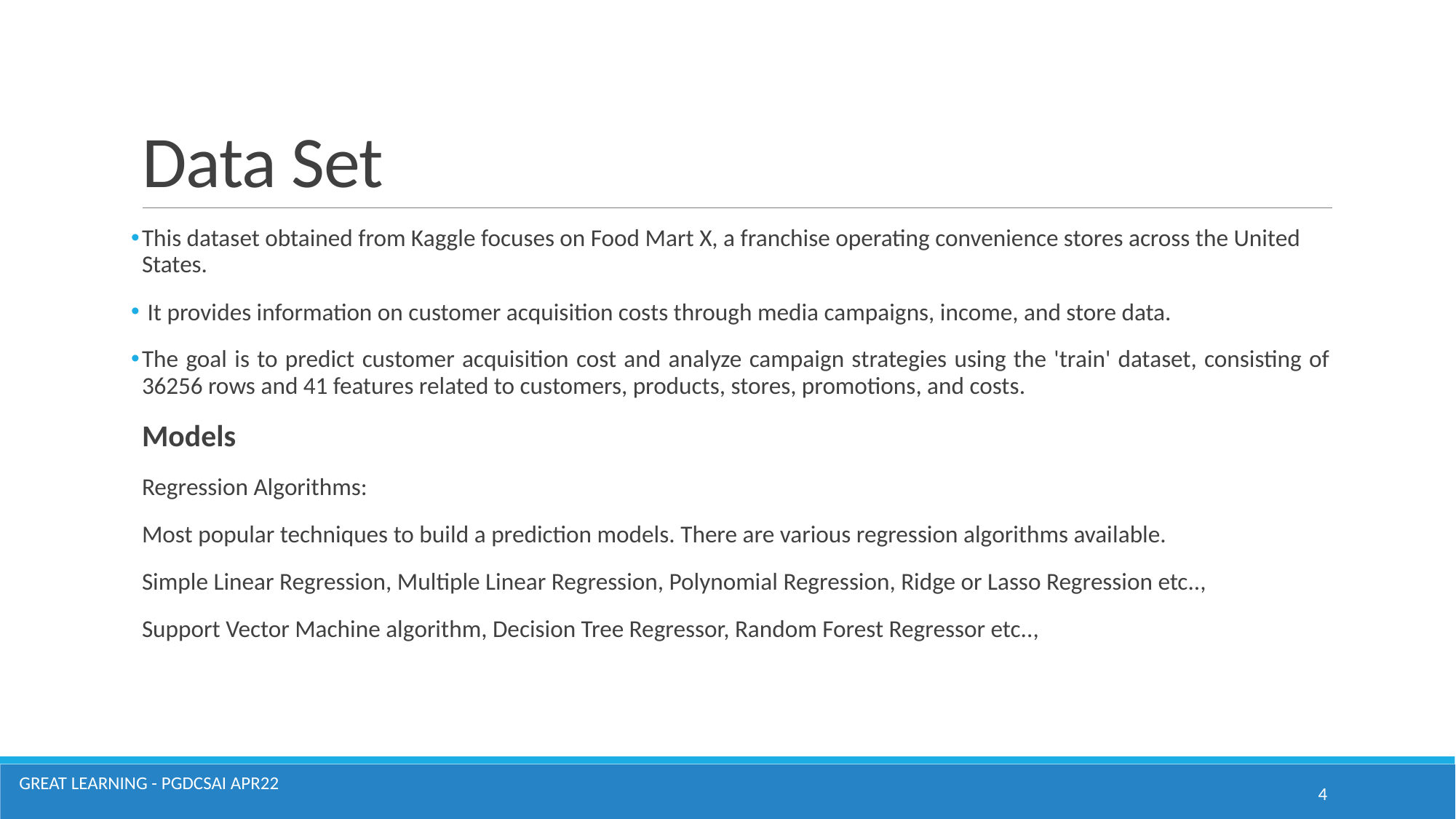

# Data Set
This dataset obtained from Kaggle focuses on Food Mart X, a franchise operating convenience stores across the United States.
 It provides information on customer acquisition costs through media campaigns, income, and store data.
The goal is to predict customer acquisition cost and analyze campaign strategies using the 'train' dataset, consisting of 36256 rows and 41 features related to customers, products, stores, promotions, and costs.
Models
Regression Algorithms:
Most popular techniques to build a prediction models. There are various regression algorithms available.
Simple Linear Regression, Multiple Linear Regression, Polynomial Regression, Ridge or Lasso Regression etc..,
Support Vector Machine algorithm, Decision Tree Regressor, Random Forest Regressor etc..,
Great Learning - PGDCSAI APR22

4